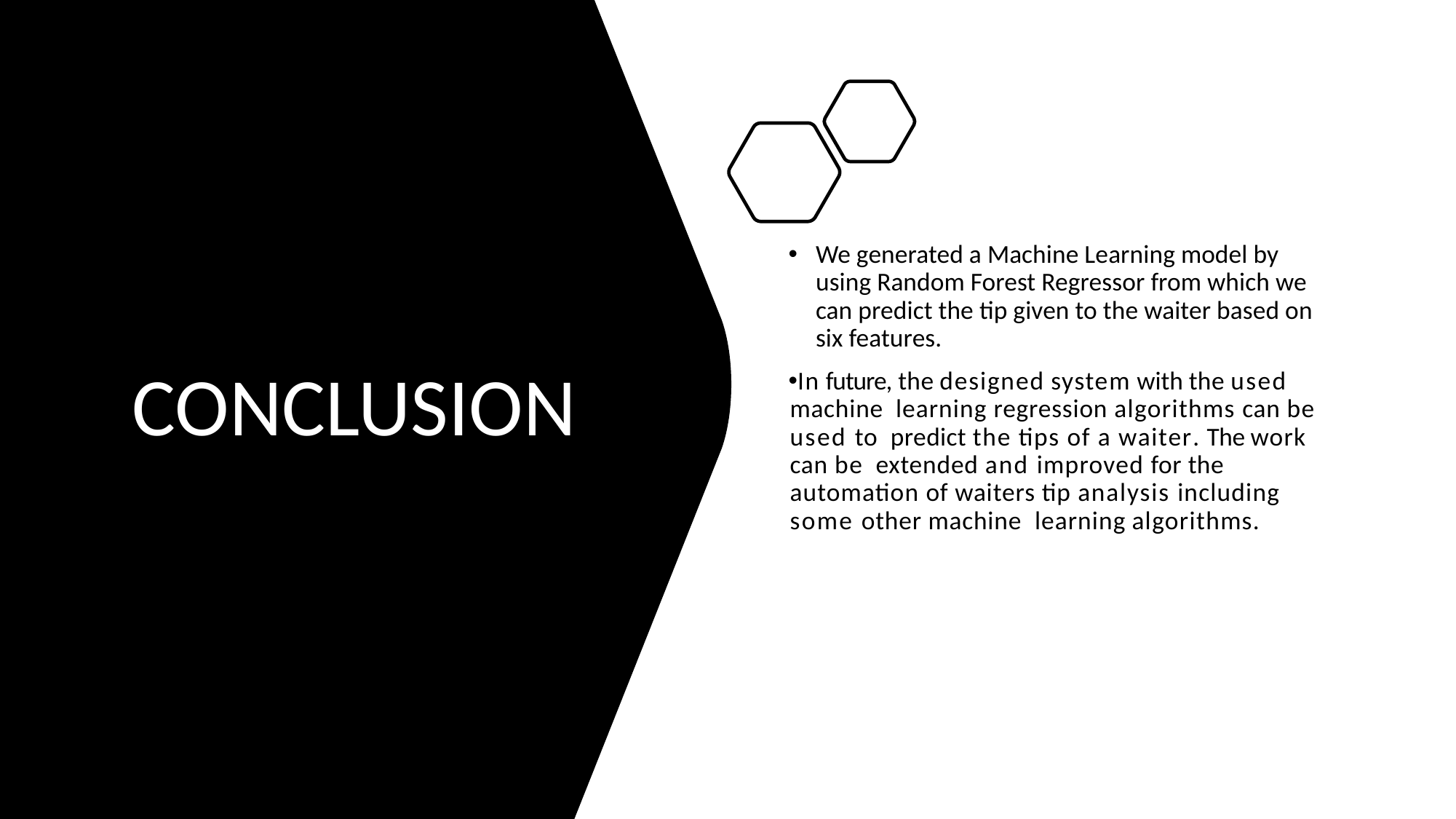

# CONCLUSION
We generated a Machine Learning model by using Random Forest Regressor from which we can predict the tip given to the waiter based on six features.
In future, the designed system with the used machine  learning regression algorithms can be used to  predict the tips of a waiter. The work can be  extended and improved for the automation of waiters tip analysis including some other machine  learning algorithms.